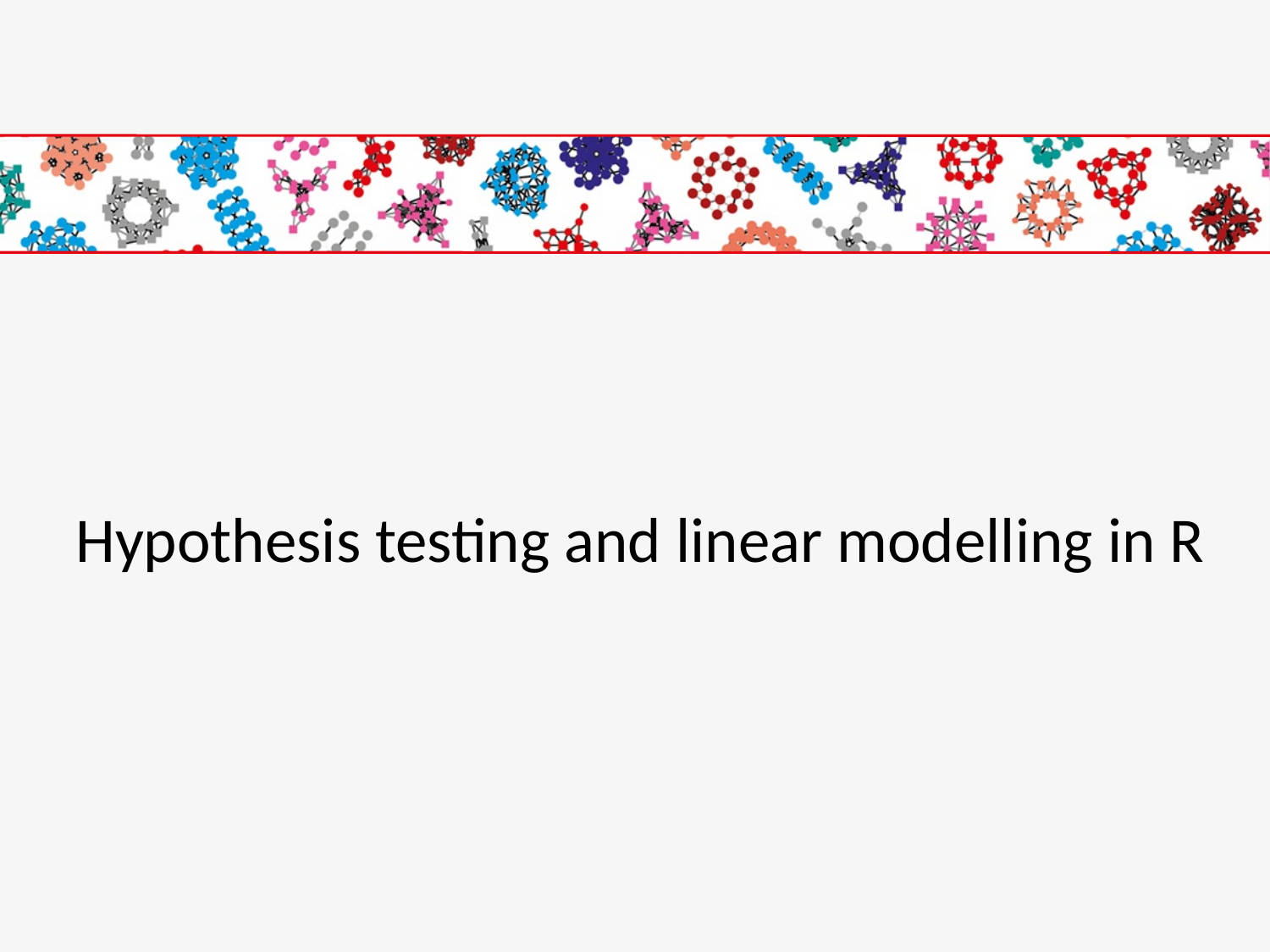

Hypothesis testing and linear modelling in R